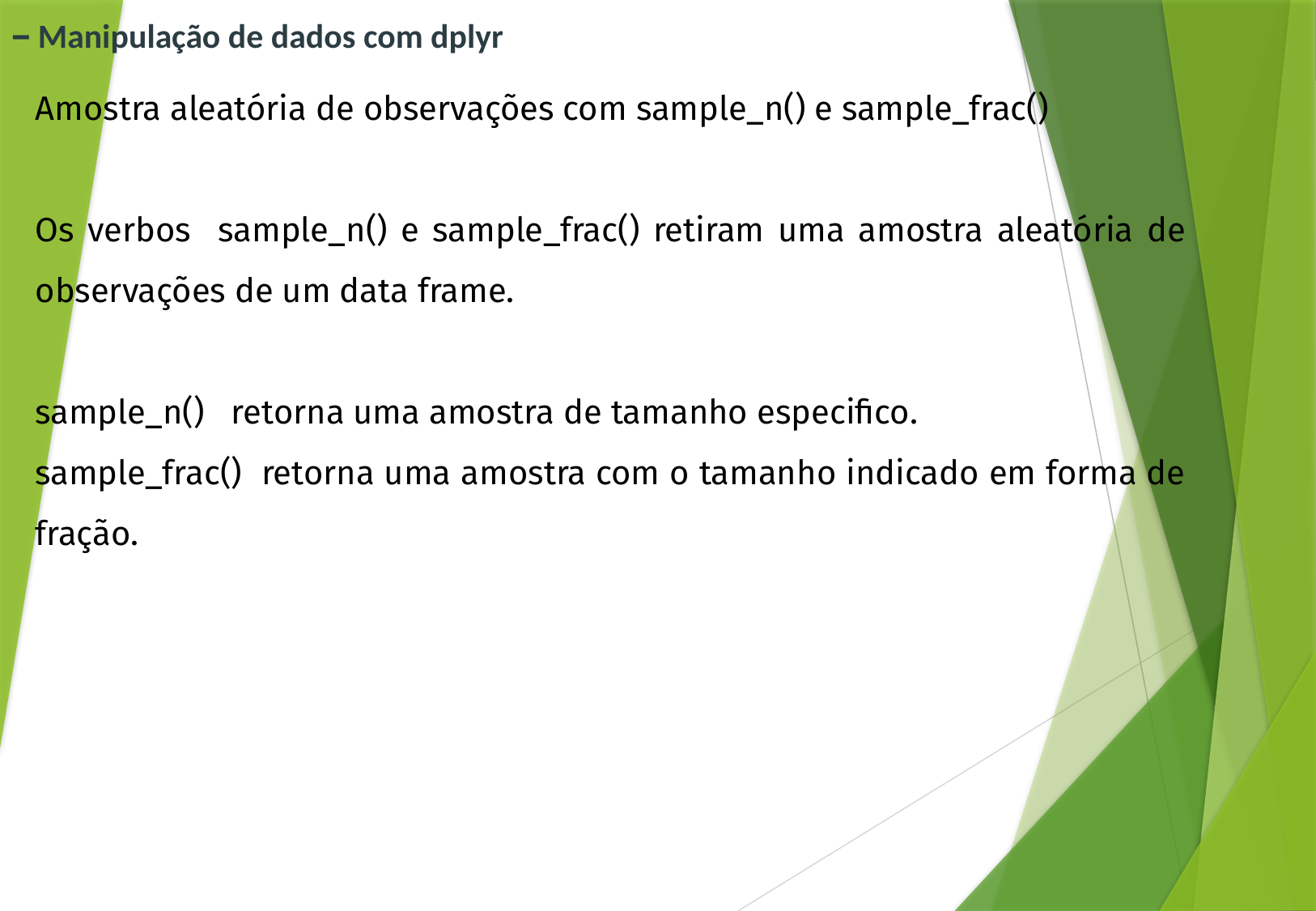

# – Manipulação de dados com dplyr
Amostra aleatória de observações com sample_n() e sample_frac()

Os verbos  sample_n() e sample_frac() retiram uma amostra aleatória de observações de um data frame.

sample_n()   retorna uma amostra de tamanho especifico.
sample_frac()  retorna uma amostra com o tamanho indicado em forma de fração.